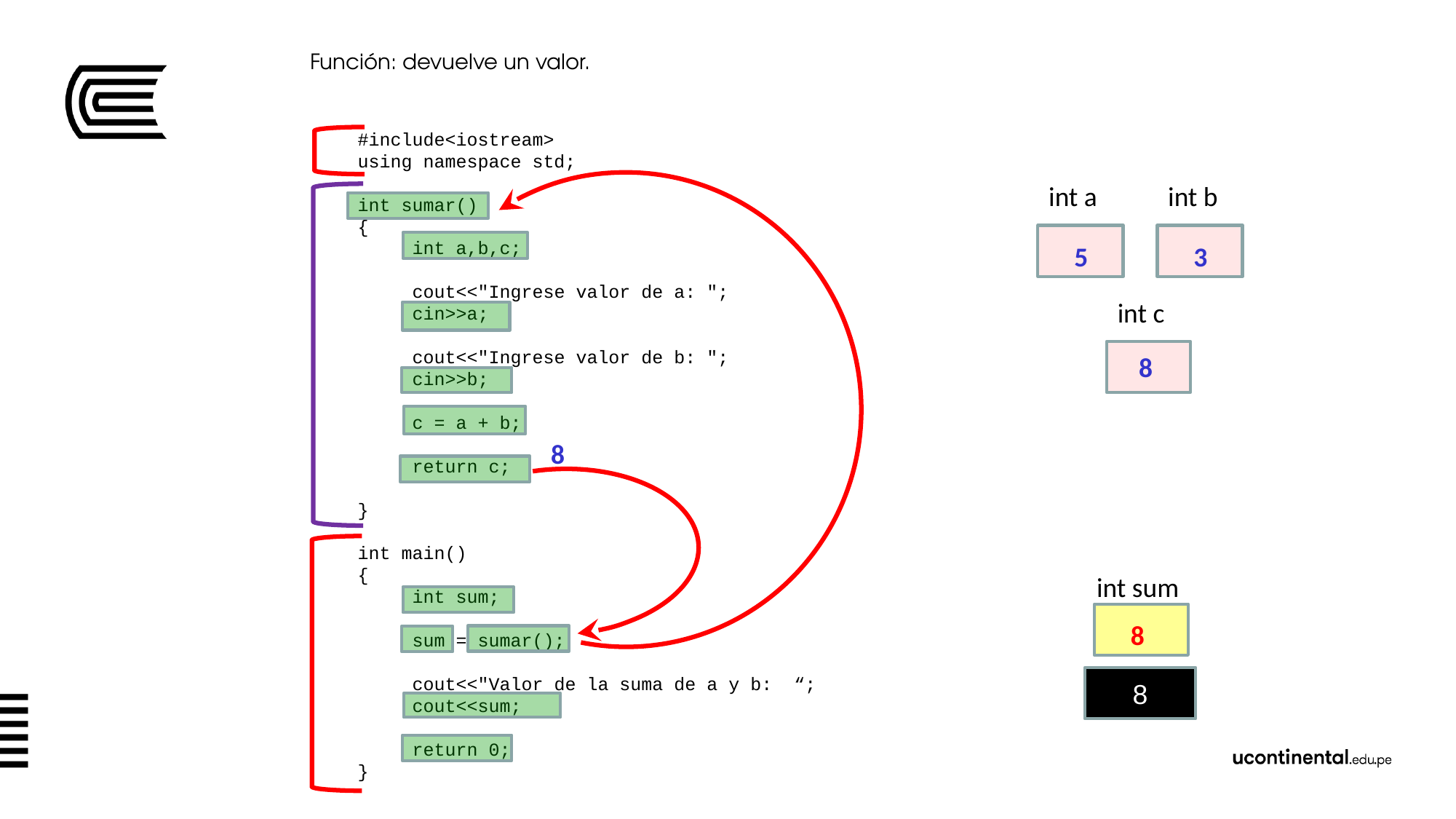

# Función: devuelve un valor.
#include<iostream>
using namespace std;

int sumar()
{
int a,b,c;

cout<<"Ingrese valor de a: ";
cin>>a;

cout<<"Ingrese valor de b: ";
cin>>b;

c = a + b;

return c;

}

int main()
{
int sum;

sum = sumar();

cout<<"Valor de la suma de a y b:  “;
cout<<sum;

return 0;
}

int a
int b

5
3
int c

8

8

int sum

8

8